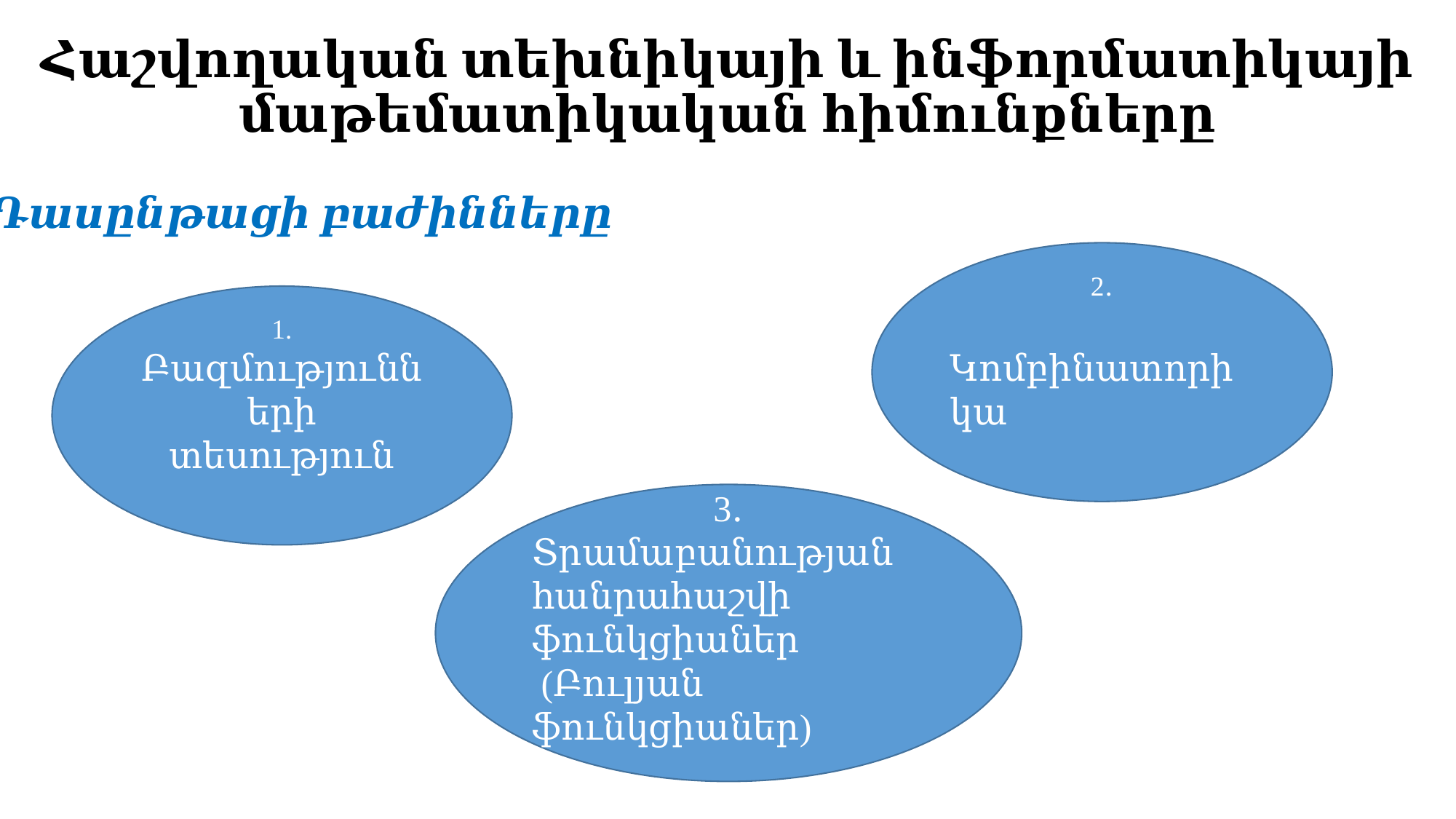

# Հաշվողական տեխնիկայի և ինֆորմատիկայի մաթեմատիկական հիմունքները
Դասընթացի բաժինները
2․
  Կոմբինատորիկա

1. Բազմությունների տեսություն

3․
Տրամաբանության հանրահաշվի ֆունկցիաներ
 (Բուլյան ֆունկցիաներ)